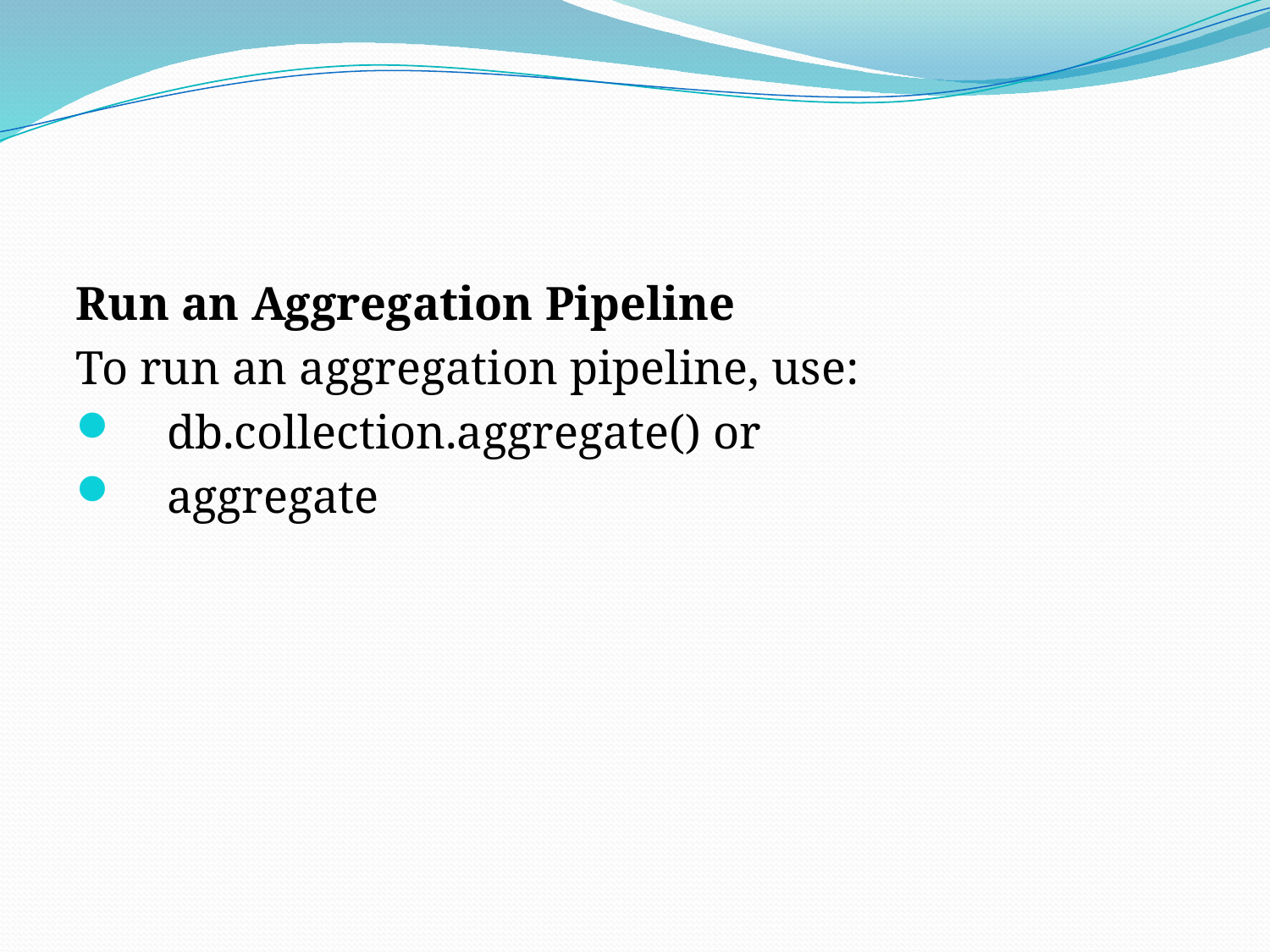

Run an Aggregation Pipeline
To run an aggregation pipeline, use:
    db.collection.aggregate() or
    aggregate